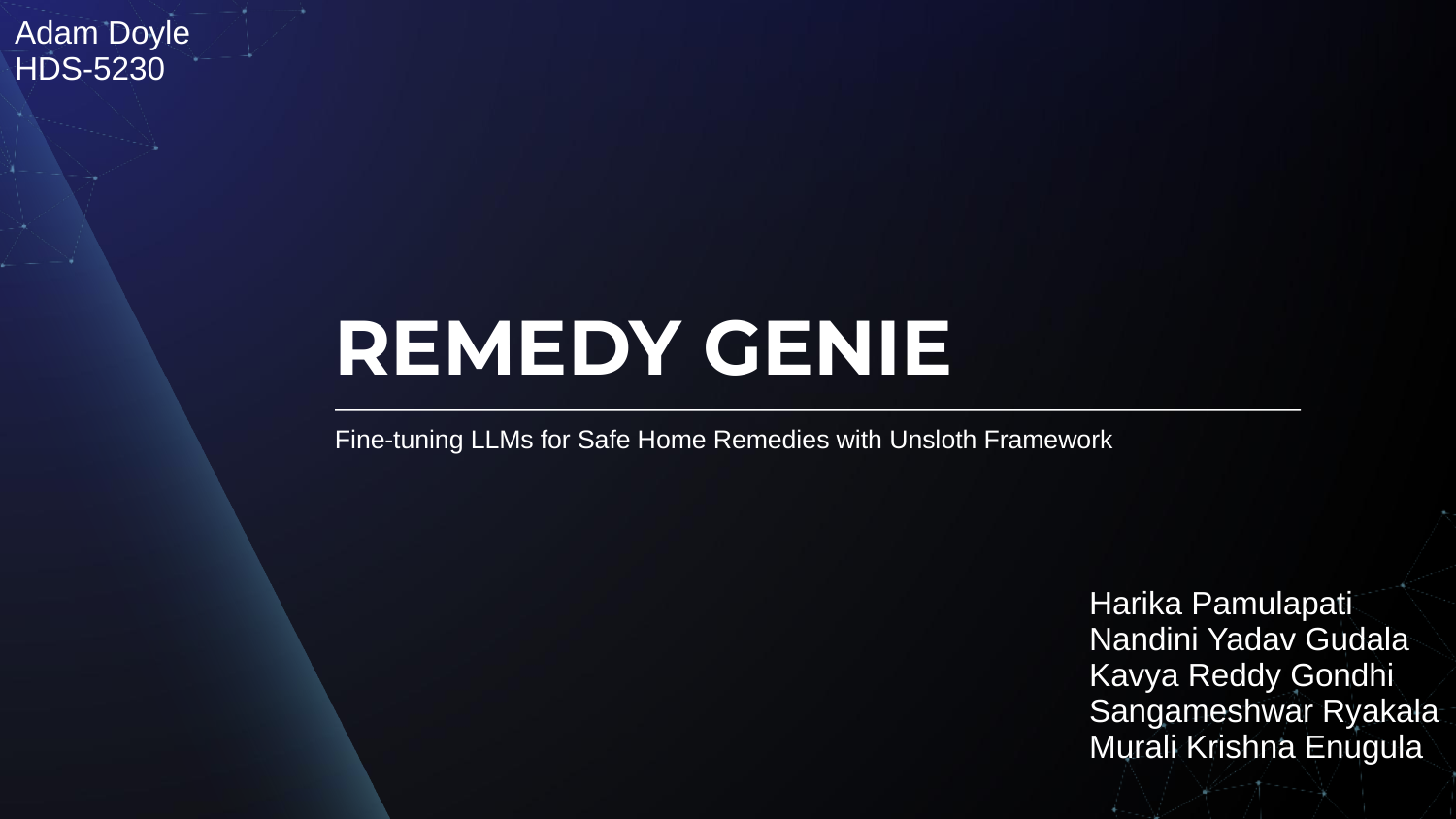

Adam Doyle
HDS-5230
# REMEDY GENIE
Fine-tuning LLMs for Safe Home Remedies with Unsloth Framework
Harika Pamulapati
Nandini Yadav Gudala
Kavya Reddy Gondhi
Sangameshwar Ryakala
Murali Krishna Enugula